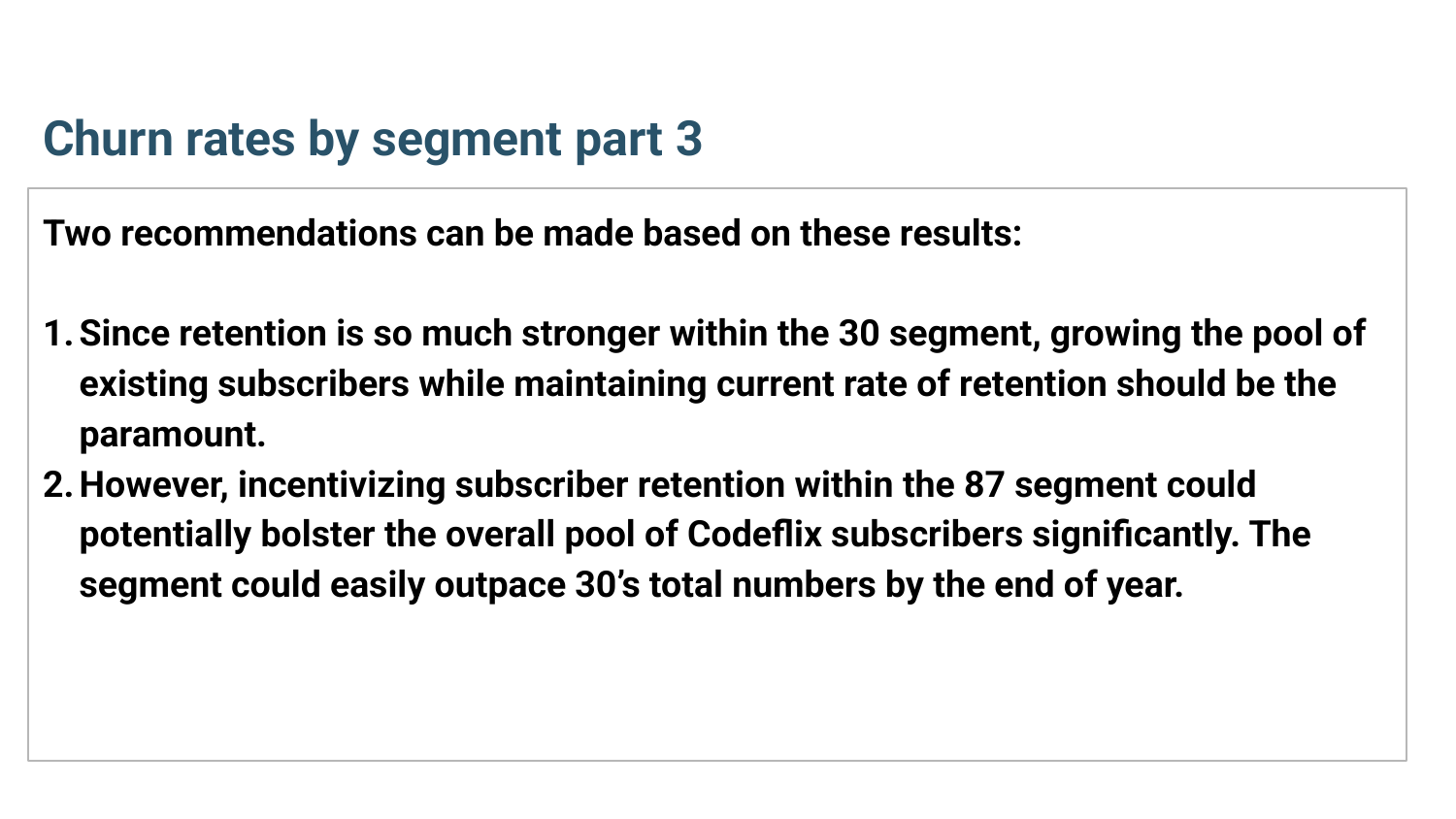

Churn rates by segment part 3
Two recommendations can be made based on these results:

Since retention is so much stronger within the 30 segment, growing the pool of existing subscribers while maintaining current rate of retention should be the paramount.
However, incentivizing subscriber retention within the 87 segment could potentially bolster the overall pool of Codeflix subscribers significantly. The segment could easily outpace 30’s total numbers by the end of year.